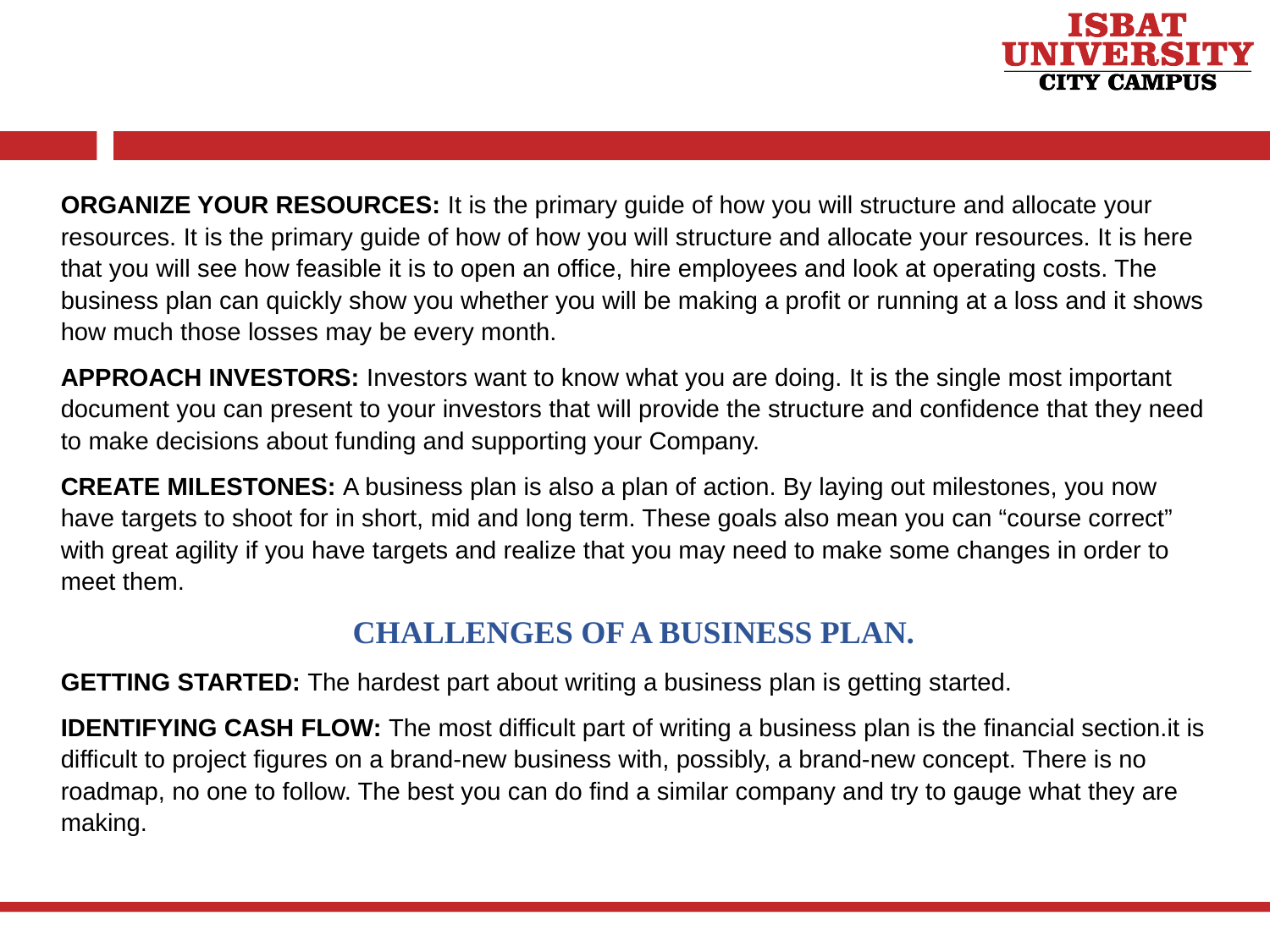

ORGANIZE YOUR RESOURCES: It is the primary guide of how you will structure and allocate your resources. It is the primary guide of how of how you will structure and allocate your resources. It is here that you will see how feasible it is to open an office, hire employees and look at operating costs. The business plan can quickly show you whether you will be making a profit or running at a loss and it shows how much those losses may be every month.
APPROACH INVESTORS: Investors want to know what you are doing. It is the single most important document you can present to your investors that will provide the structure and confidence that they need to make decisions about funding and supporting your Company.
CREATE MILESTONES: A business plan is also a plan of action. By laying out milestones, you now have targets to shoot for in short, mid and long term. These goals also mean you can “course correct” with great agility if you have targets and realize that you may need to make some changes in order to meet them.
CHALLENGES OF A BUSINESS PLAN.
GETTING STARTED: The hardest part about writing a business plan is getting started.
IDENTIFYING CASH FLOW: The most difficult part of writing a business plan is the financial section.it is difficult to project figures on a brand-new business with, possibly, a brand-new concept. There is no roadmap, no one to follow. The best you can do find a similar company and try to gauge what they are making.